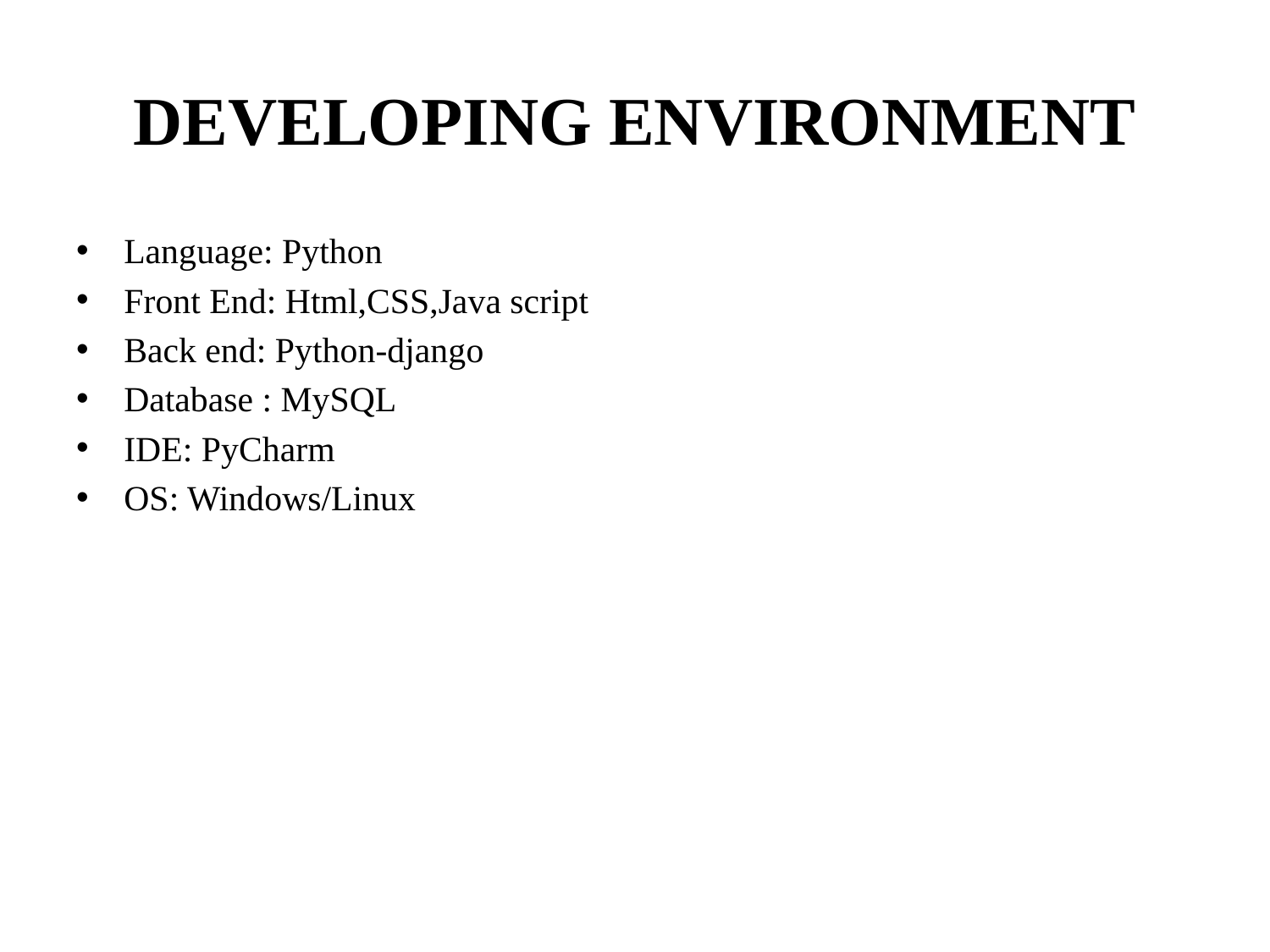

# DEVELOPING ENVIRONMENT
Language: Python
Front End: Html,CSS,Java script
Back end: Python-django
Database : MySQL
IDE: PyCharm
OS: Windows/Linux